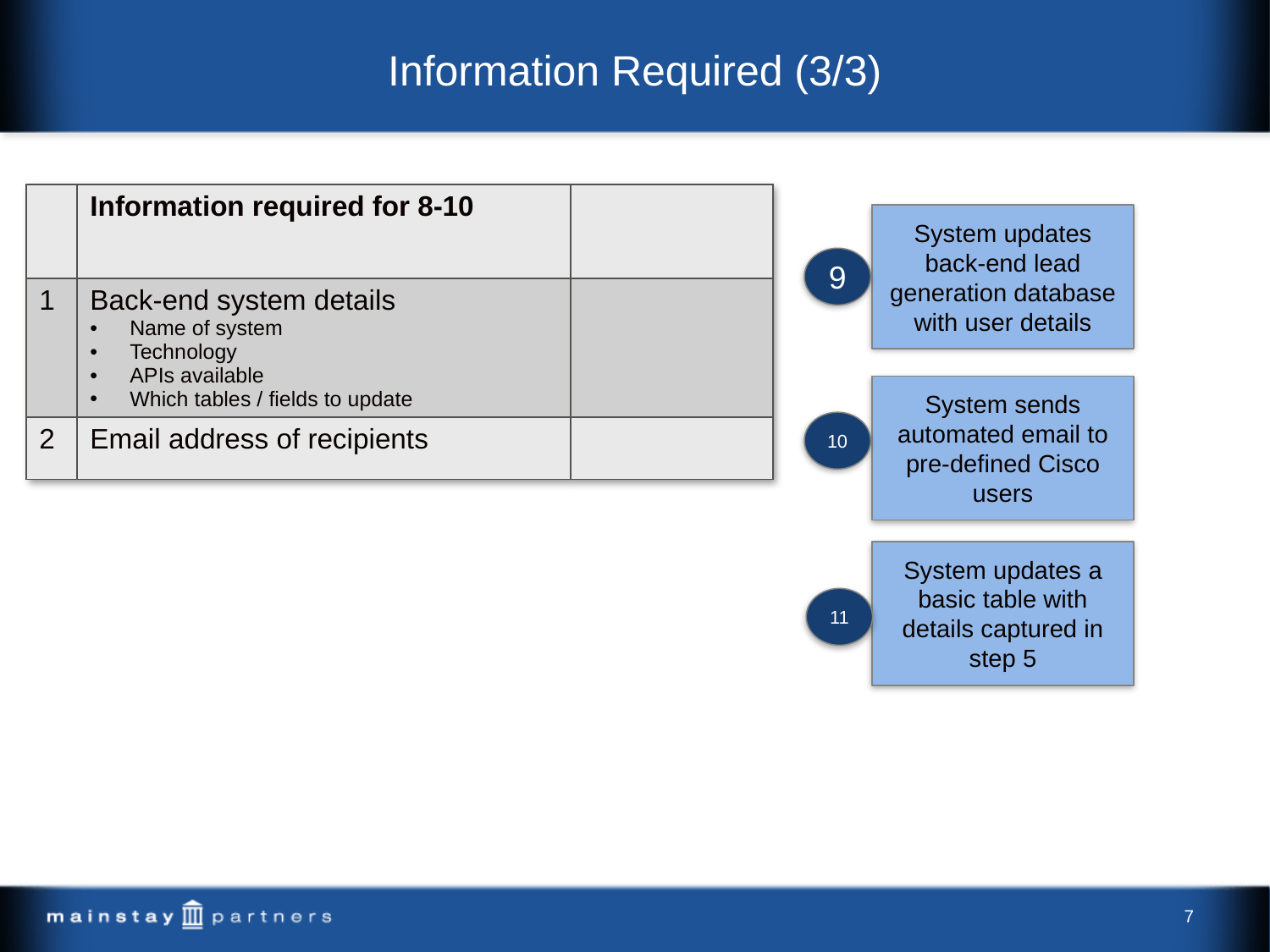

# Information Required (3/3)
|  | Information required for 8-10 |  |
| --- | --- | --- |
| 1 | Back-end system details Name of system Technology APIs available Which tables / fields to update |  |
| 2 | Email address of recipients |  |
System updates back-end lead generation database with user details
9
System sends automated email to pre-defined Cisco users
10
System updates a basic table with details captured in step 5
11
7